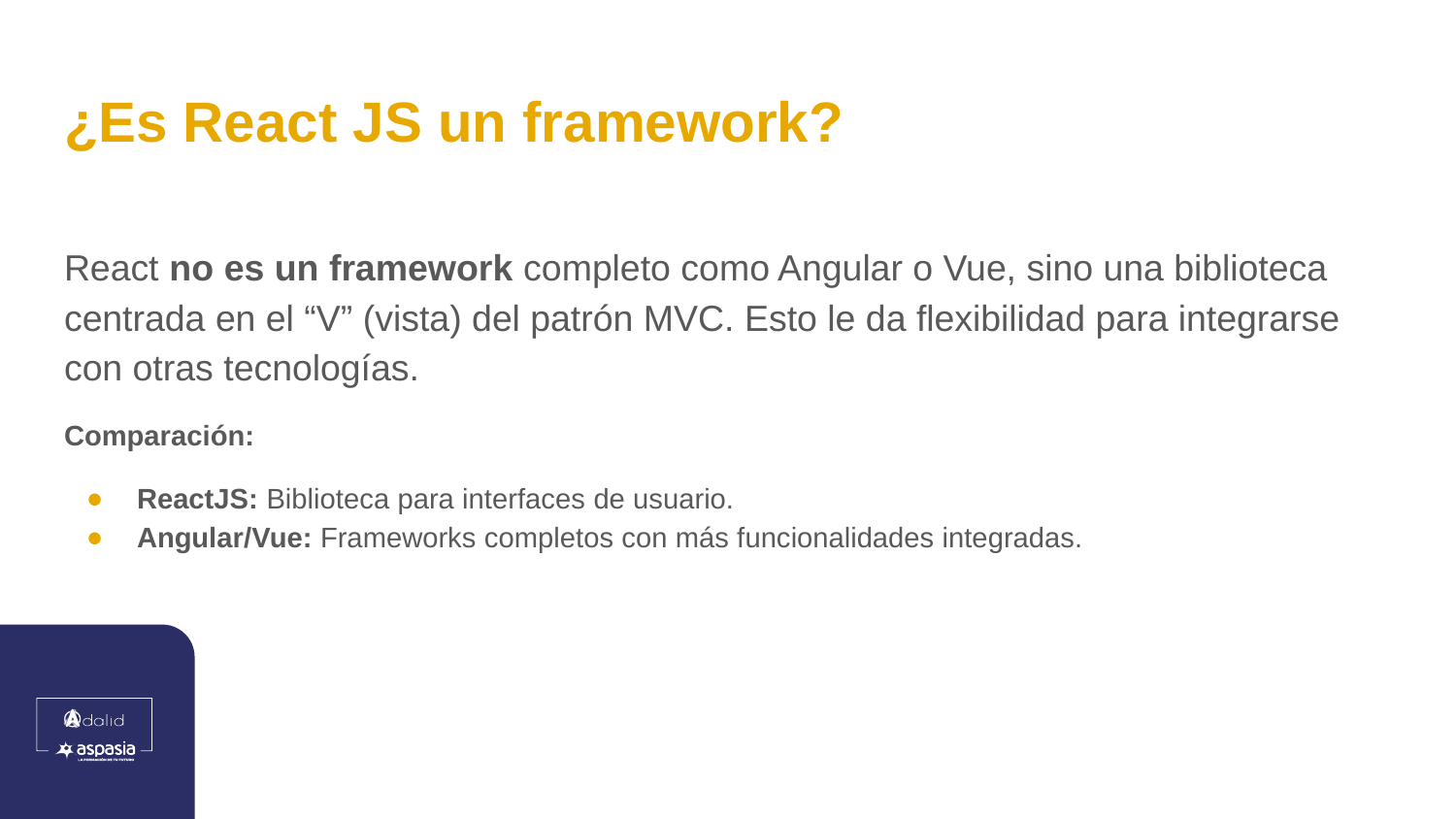

# ¿Es React JS un framework?
React no es un framework completo como Angular o Vue, sino una biblioteca centrada en el “V” (vista) del patrón MVC. Esto le da flexibilidad para integrarse con otras tecnologías.
Comparación:
ReactJS: Biblioteca para interfaces de usuario.
Angular/Vue: Frameworks completos con más funcionalidades integradas.